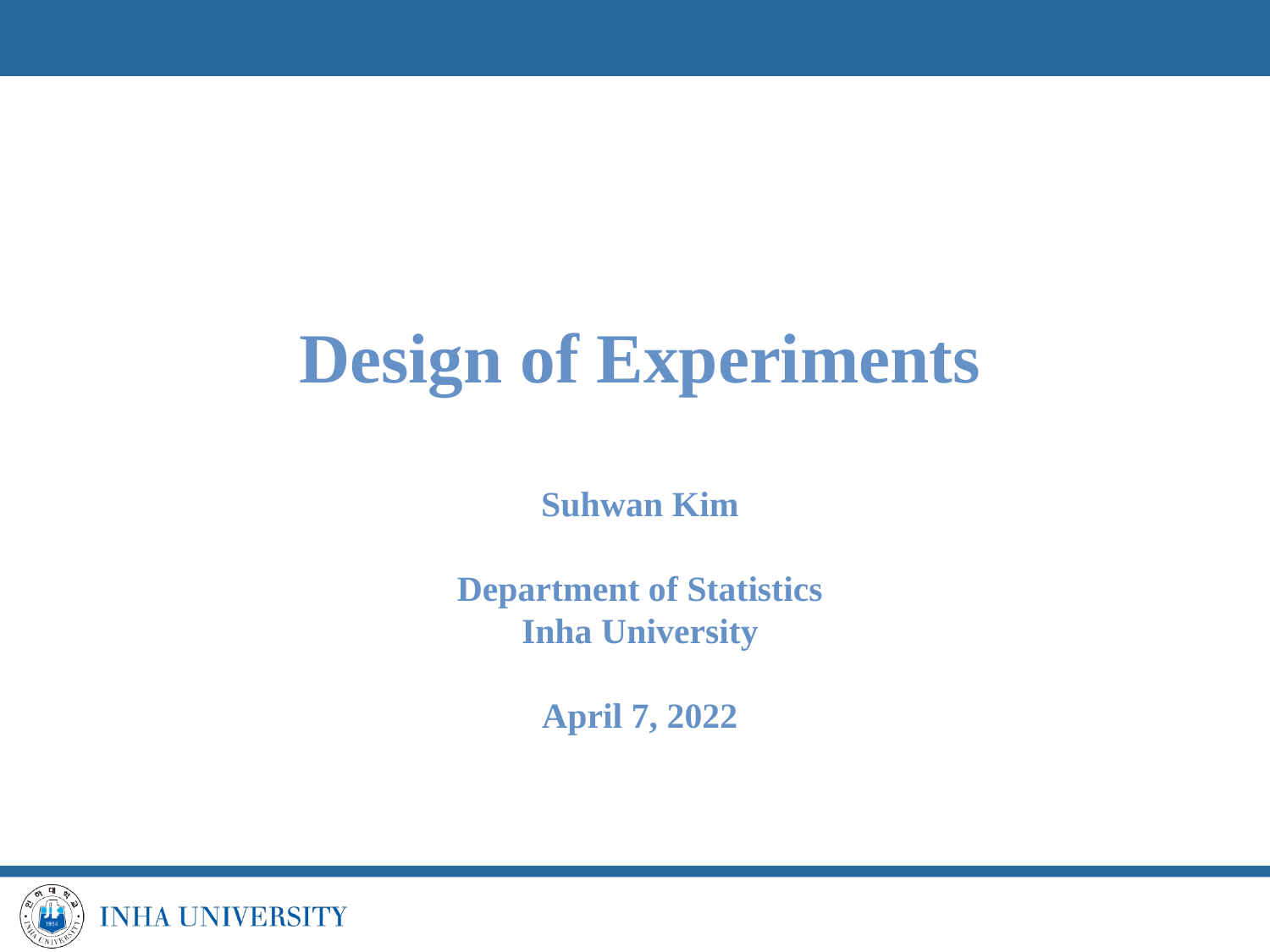

Design of Experiments

Suhwan Kim

Department of Statistics
Inha University

April 7, 2022